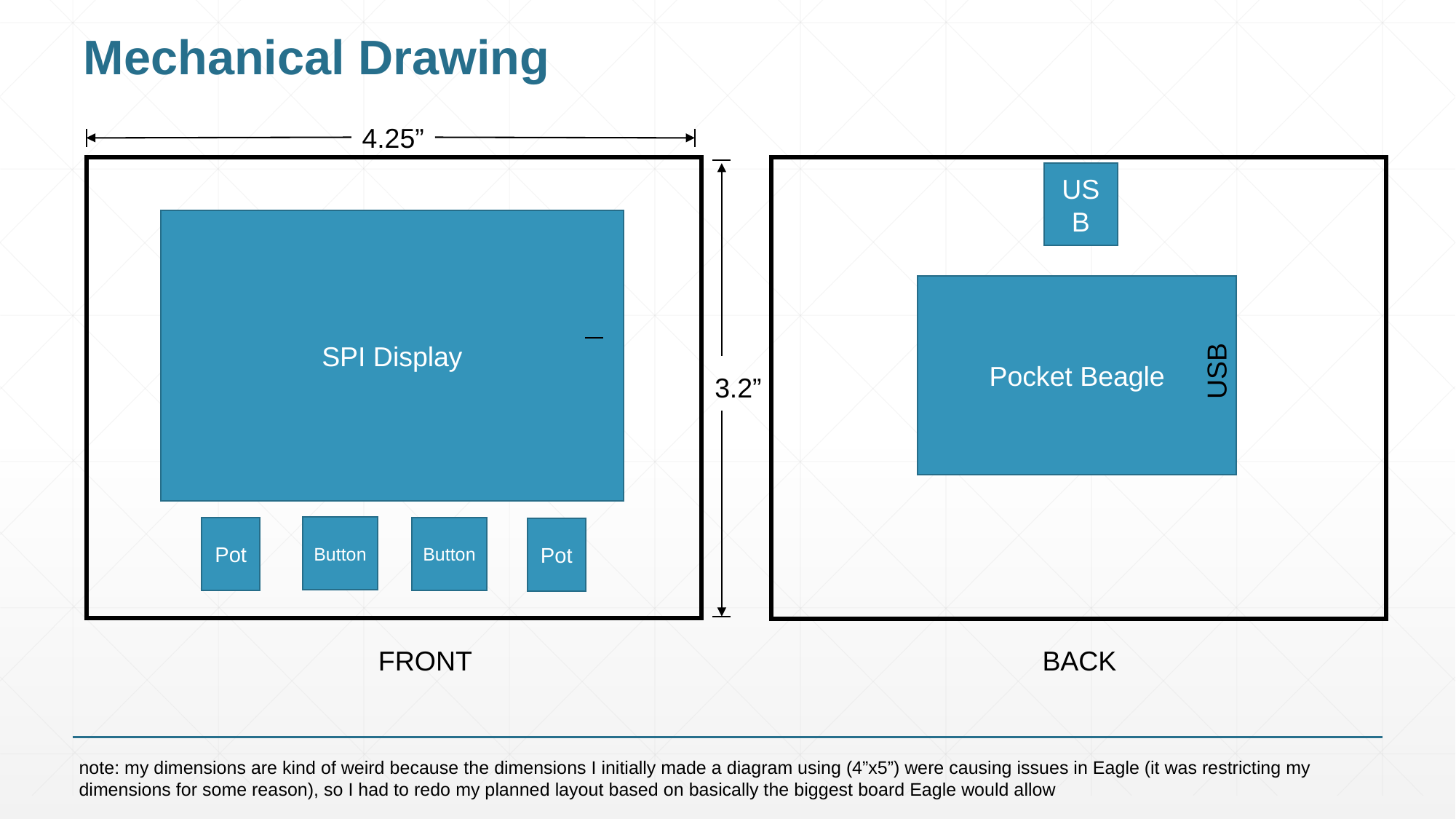

# Mechanical Drawing
4.25”

USB
SPI Display
Pocket Beagle
USB
3.2”
Button
Button
Pot
Pot
FRONT
BACK
note: my dimensions are kind of weird because the dimensions I initially made a diagram using (4”x5”) were causing issues in Eagle (it was restricting my dimensions for some reason), so I had to redo my planned layout based on basically the biggest board Eagle would allow